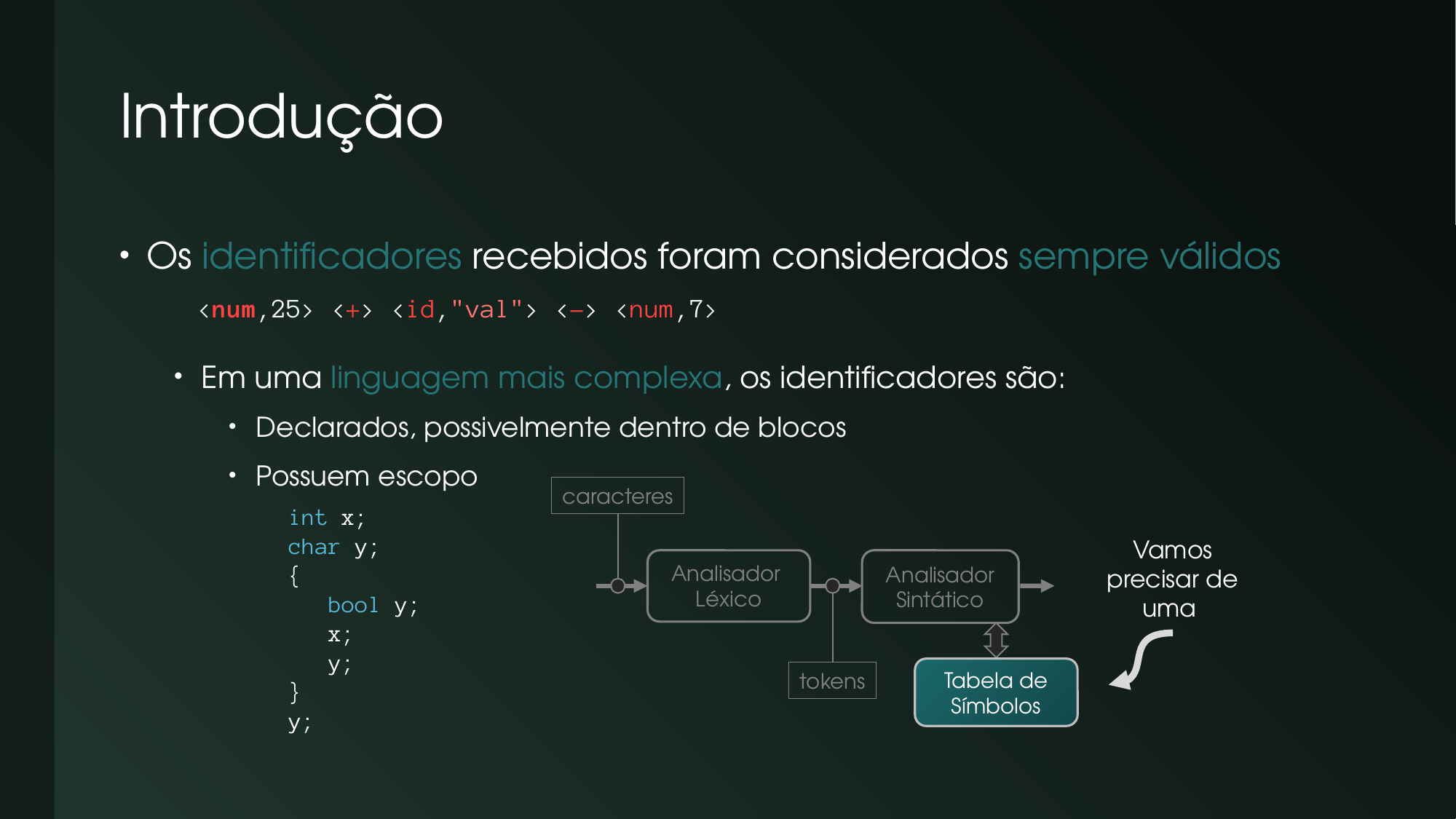

# Introdução
Os identificadores recebidos foram considerados sempre válidos

Em uma linguagem mais complexa, os identificadores são:
Declarados, possivelmente dentro de blocos
Possuem escopo
<num,25> <+> <id,"val"> <-> <num,7>
caracteres

Analisador
Léxico
Analisador
Sintático

Tabela de Símbolos
tokens
int x;
char y;
{
   bool y;
   x;
   y;
}
y;
Vamos precisar de uma